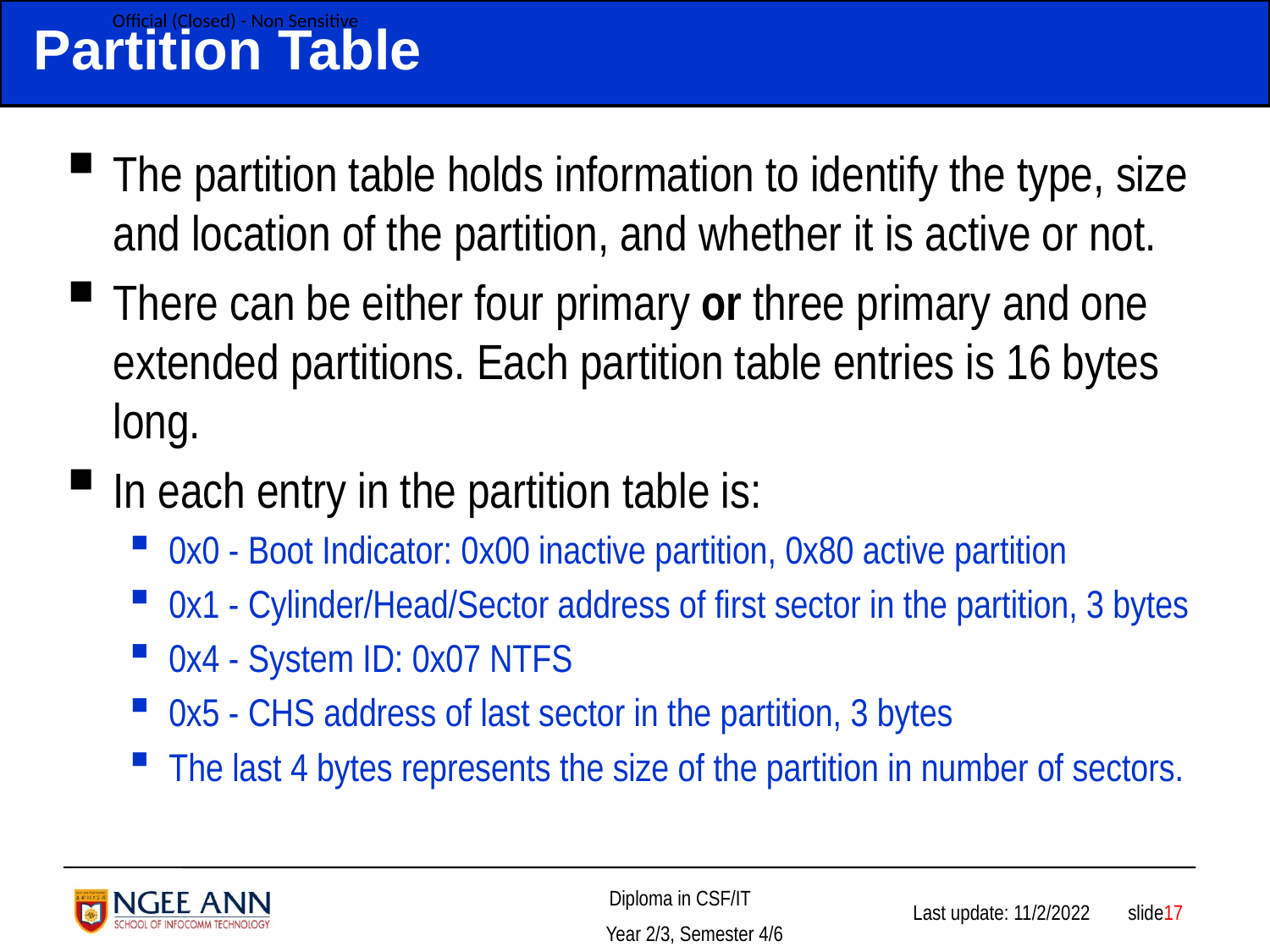

# Partition Table
The partition table holds information to identify the type, size and location of the partition, and whether it is active or not.
There can be either four primary or three primary and one extended partitions. Each partition table entries is 16 bytes long.
In each entry in the partition table is:
0x0 - Boot Indicator: 0x00 inactive partition, 0x80 active partition
0x1 - Cylinder/Head/Sector address of first sector in the partition, 3 bytes
0x4 - System ID: 0x07 NTFS
0x5 - CHS address of last sector in the partition, 3 bytes
The last 4 bytes represents the size of the partition in number of sectors.

    slide17